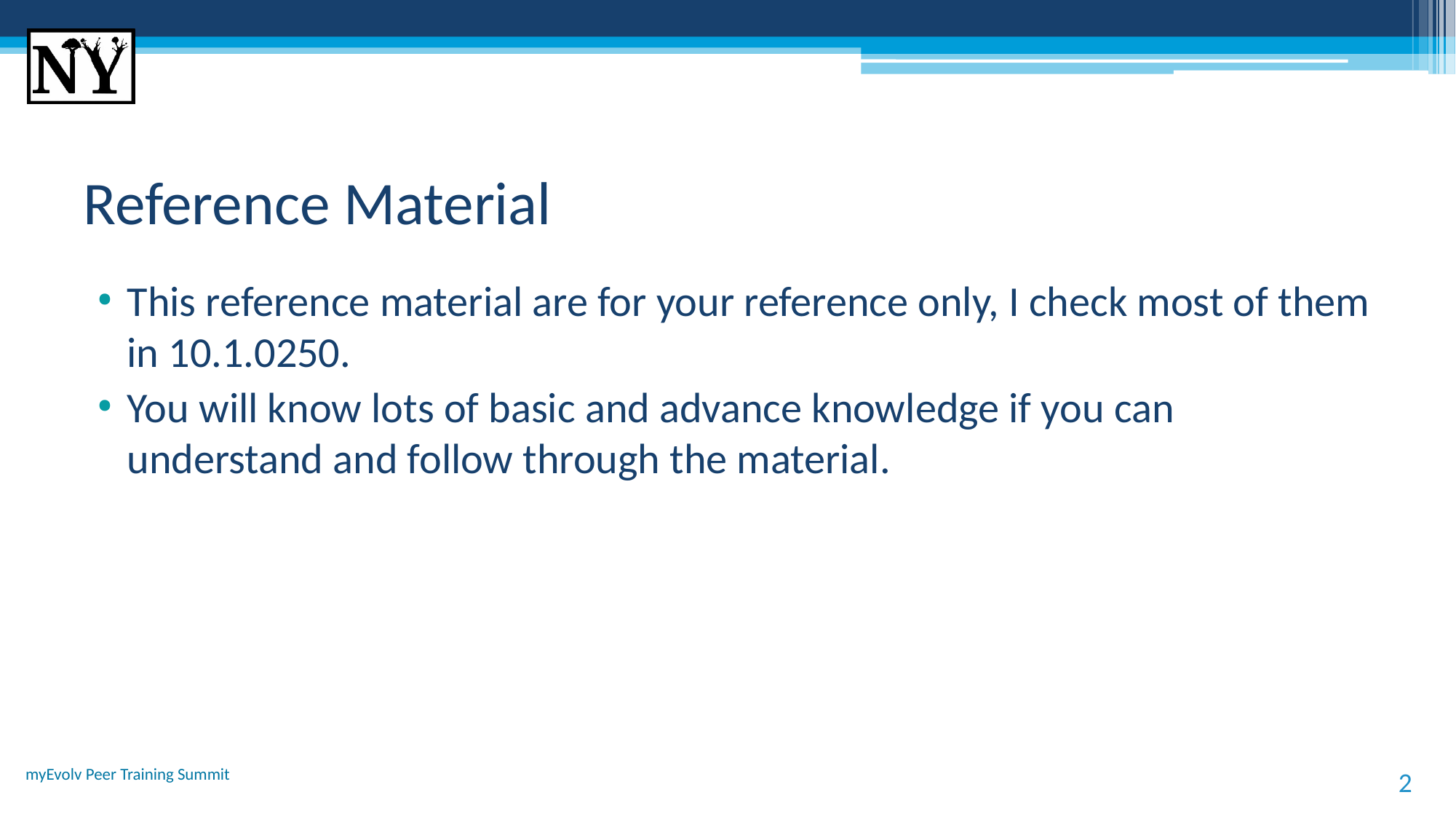

# Reference Material
This reference material are for your reference only, I check most of them in 10.1.0250.
You will know lots of basic and advance knowledge if you can understand and follow through the material.
myEvolv Peer Training Summit
2